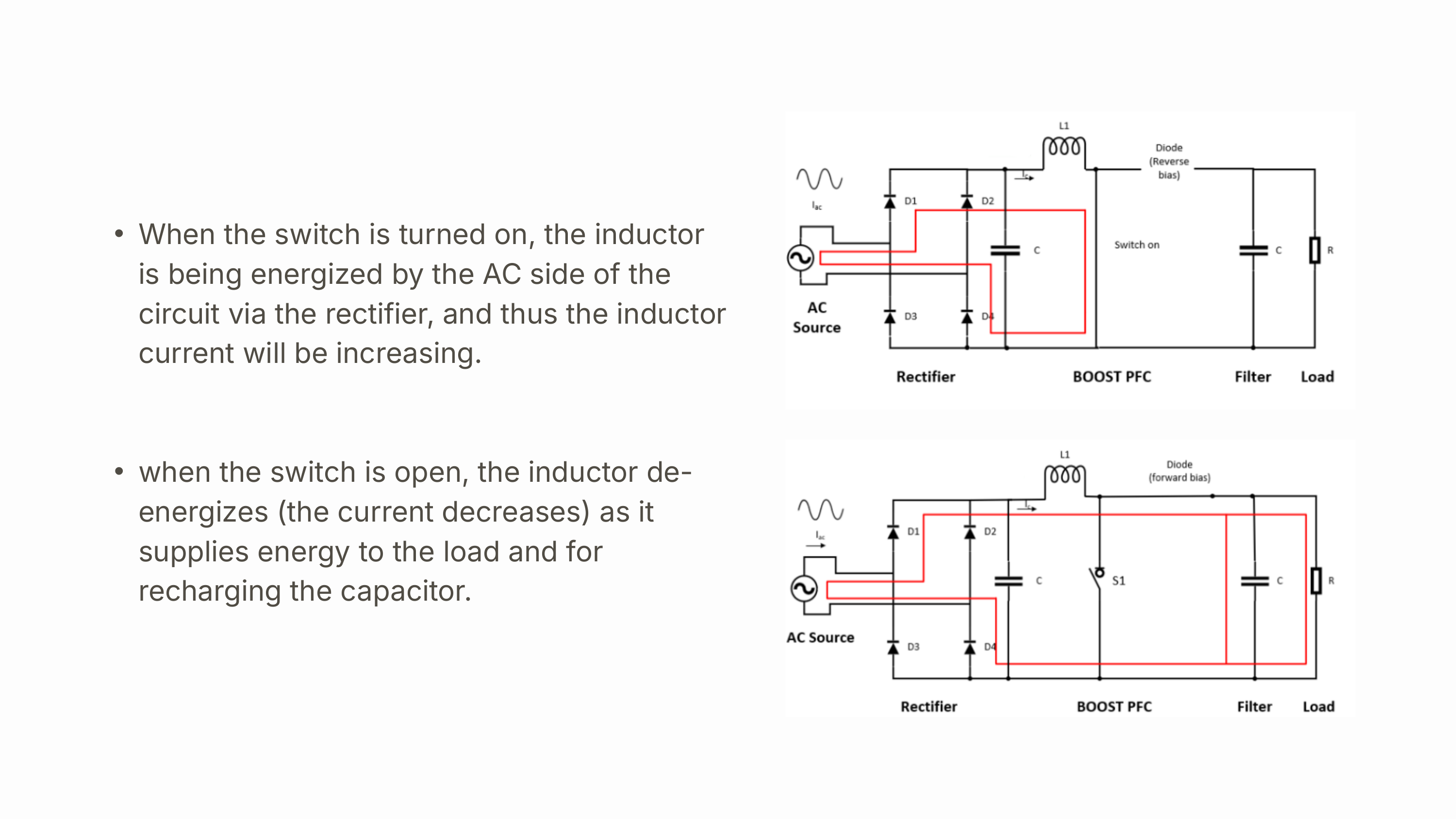

When the switch is turned on, the inductor is being energized by the AC side of the circuit via the rectifier, and thus the inductor current will be increasing.

when the switch is open, the inductor de-energizes (the current decreases) as it supplies energy to the load and for recharging the capacitor.